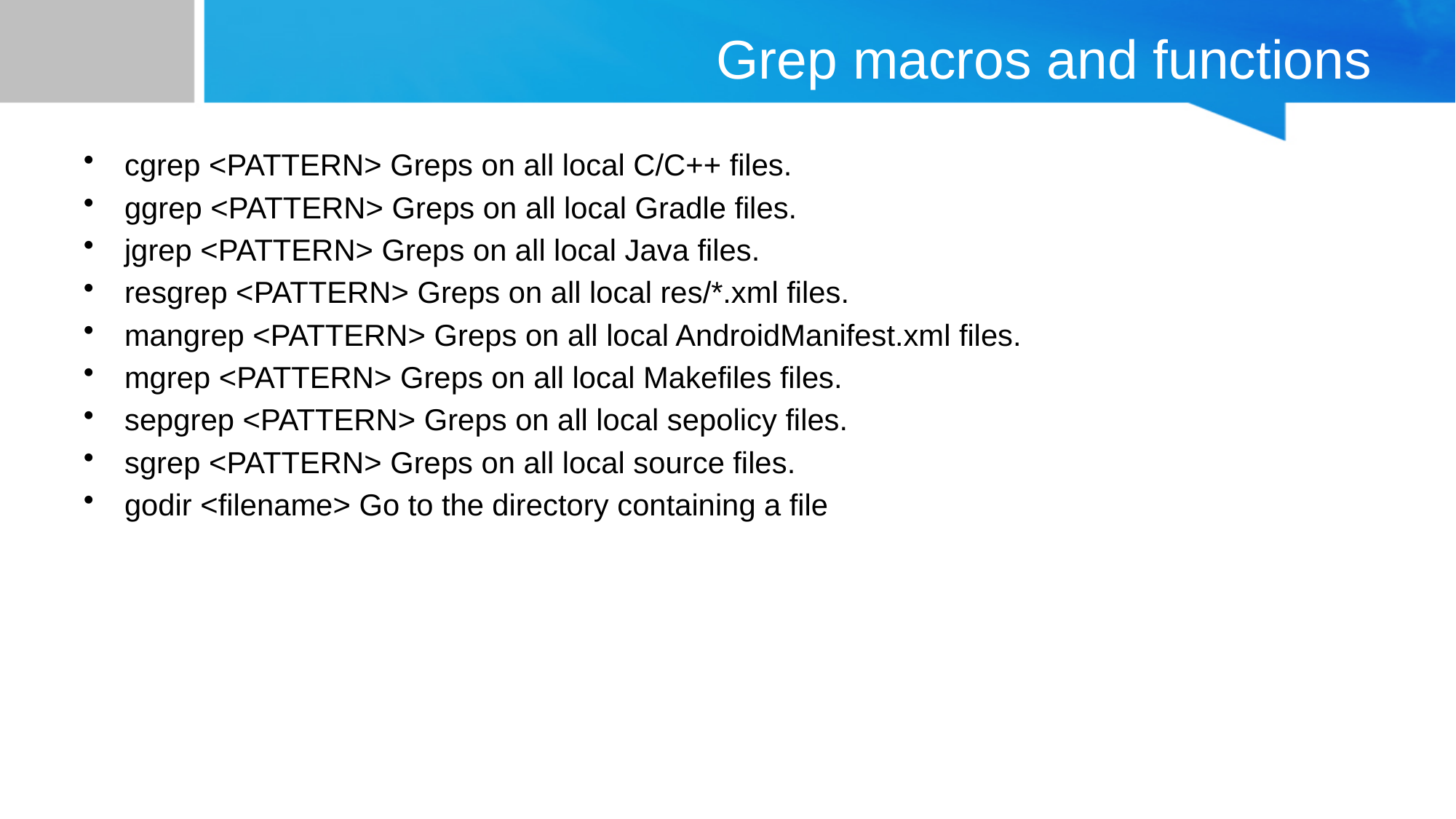

# Grep macros and functions
cgrep <PATTERN> Greps on all local C/C++ files.
ggrep <PATTERN> Greps on all local Gradle files.
jgrep <PATTERN> Greps on all local Java files.
resgrep <PATTERN> Greps on all local res/*.xml files.
mangrep <PATTERN> Greps on all local AndroidManifest.xml files.
mgrep <PATTERN> Greps on all local Makefiles files.
sepgrep <PATTERN> Greps on all local sepolicy files.
sgrep <PATTERN> Greps on all local source files.
godir <filename> Go to the directory containing a file